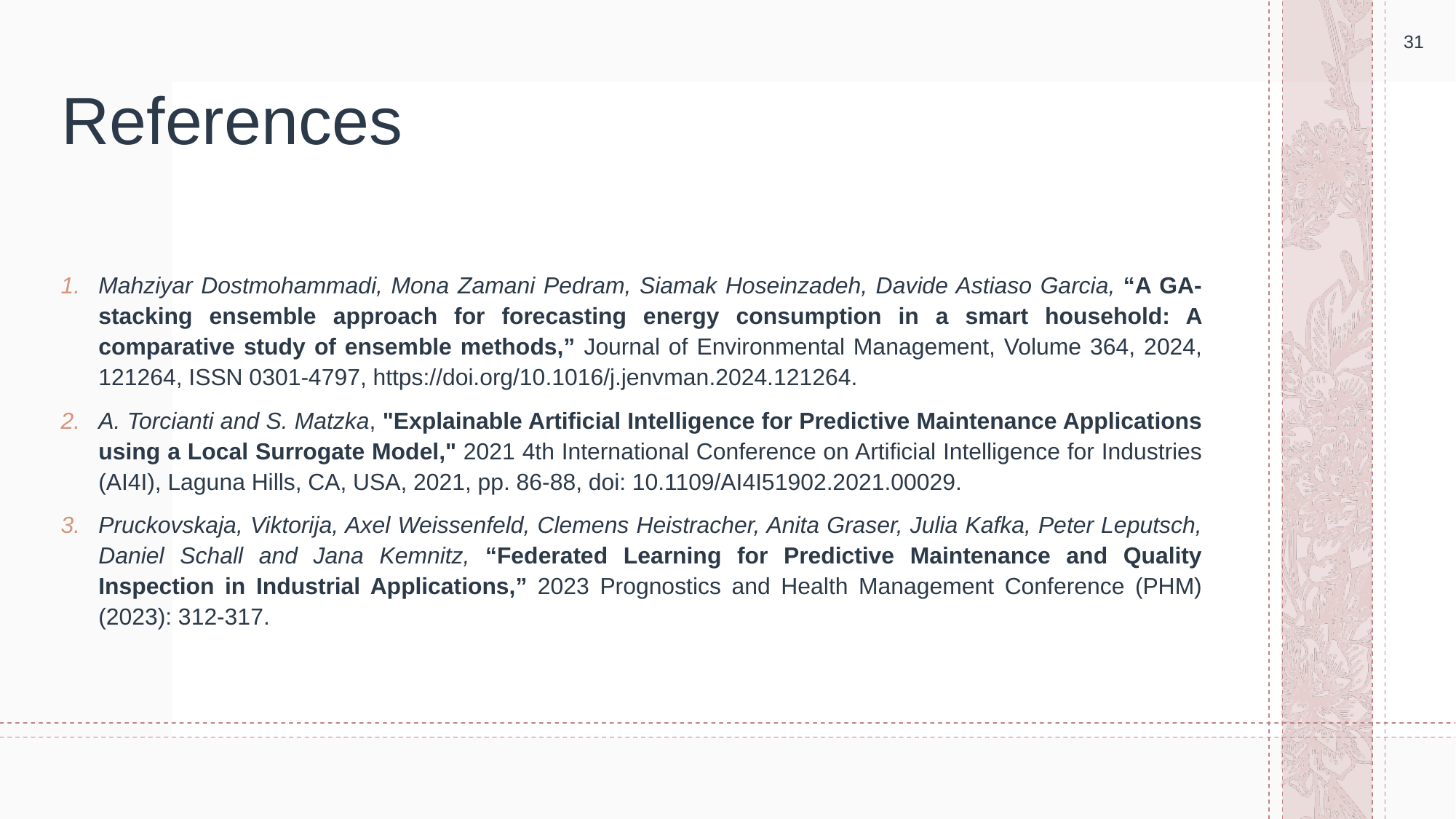

31
# References
Mahziyar Dostmohammadi, Mona Zamani Pedram, Siamak Hoseinzadeh, Davide Astiaso Garcia, “A GA-stacking ensemble approach for forecasting energy consumption in a smart household: A comparative study of ensemble methods,” Journal of Environmental Management, Volume 364, 2024, 121264, ISSN 0301-4797, https://doi.org/10.1016/j.jenvman.2024.121264.
A. Torcianti and S. Matzka, "Explainable Artificial Intelligence for Predictive Maintenance Applications using a Local Surrogate Model," 2021 4th International Conference on Artificial Intelligence for Industries (AI4I), Laguna Hills, CA, USA, 2021, pp. 86-88, doi: 10.1109/AI4I51902.2021.00029.
Pruckovskaja, Viktorija, Axel Weissenfeld, Clemens Heistracher, Anita Graser, Julia Kafka, Peter Leputsch, Daniel Schall and Jana Kemnitz, “Federated Learning for Predictive Maintenance and Quality Inspection in Industrial Applications,” 2023 Prognostics and Health Management Conference (PHM) (2023): 312-317.